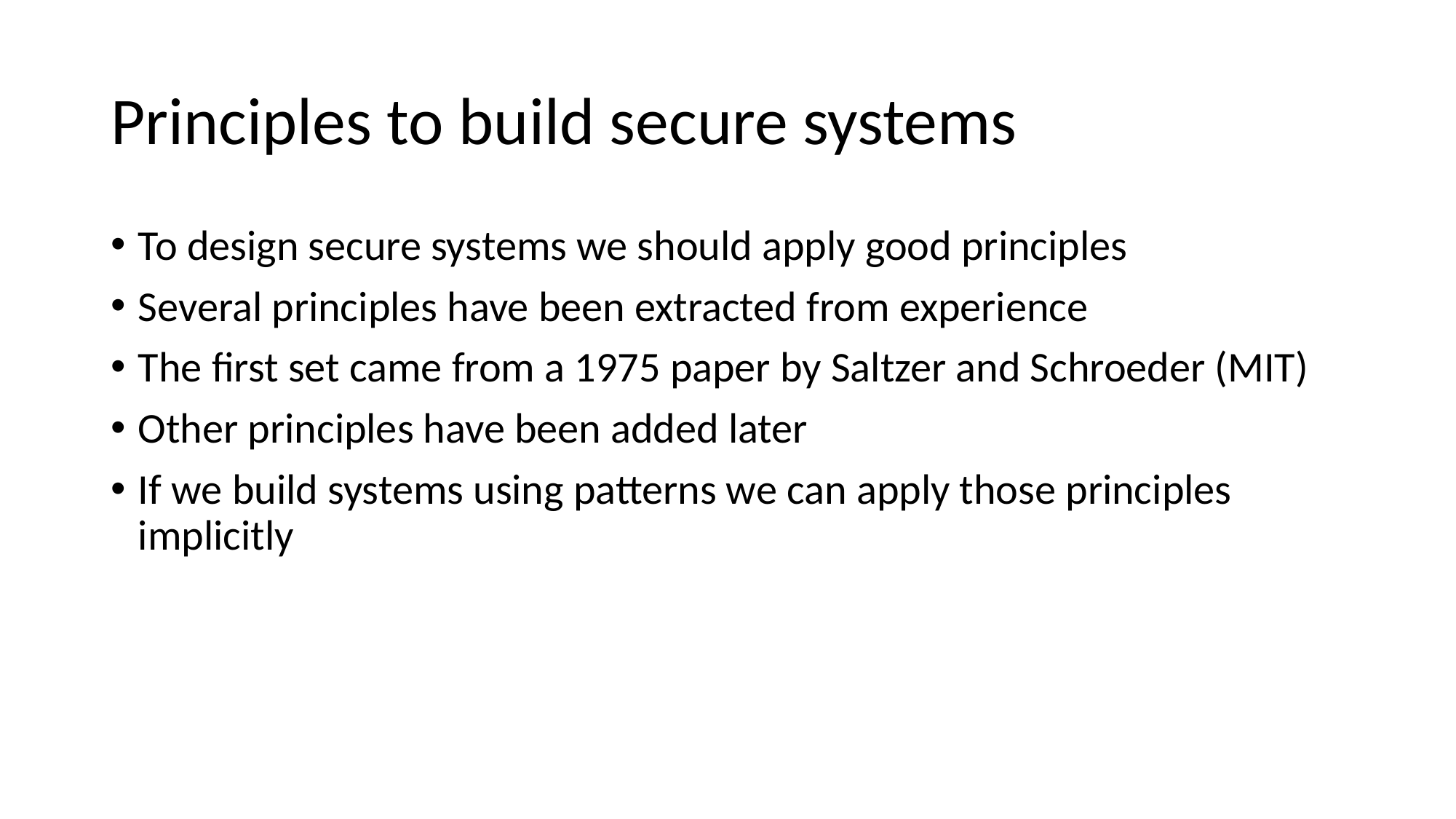

# Principles to build secure systems
To design secure systems we should apply good principles
Several principles have been extracted from experience
The first set came from a 1975 paper by Saltzer and Schroeder (MIT)
Other principles have been added later
If we build systems using patterns we can apply those principles implicitly